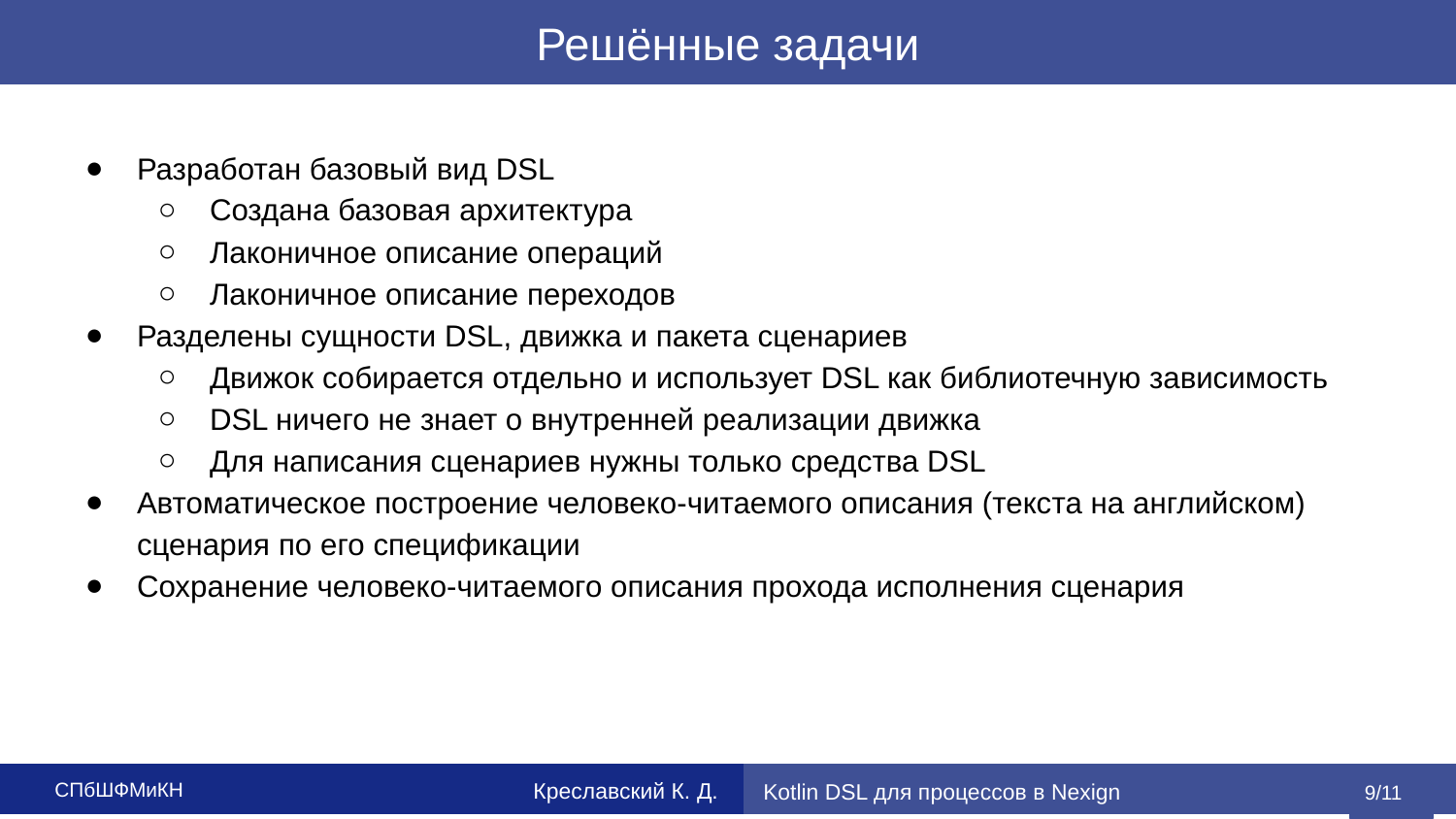

# Решённые задачи
Разработан базовый вид DSL
Создана базовая архитектура
Лаконичное описание операций
Лаконичное описание переходов
Разделены сущности DSL, движка и пакета сценариев
Движок собирается отдельно и использует DSL как библиотечную зависимость
DSL ничего не знает о внутренней реализации движка
Для написания сценариев нужны только средства DSL
Автоматическое построение человеко-читаемого описания (текста на английском) сценария по его спецификации
Сохранение человеко-читаемого описания прохода исполнения сценария
9/11